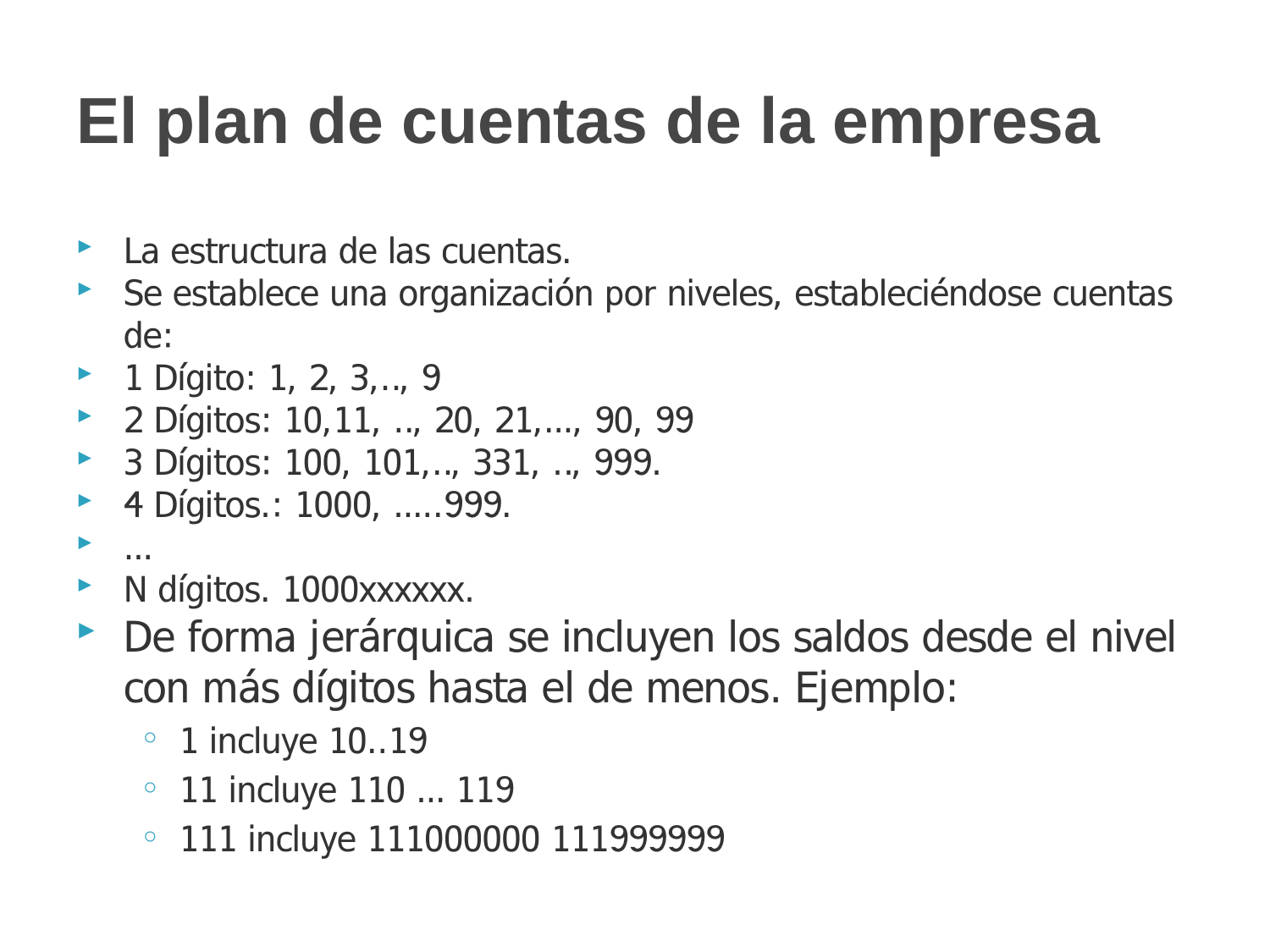

# El plan de cuentas de la empresa
La estructura de las cuentas.
Se establece una organización por niveles, estableciéndose cuentas de:
1 Dígito: 1, 2, 3,.., 9
2 Dígitos: 10,11, .., 20, 21,…, 90, 99
3 Dígitos: 100, 101,.., 331, .., 999.
4 Dígitos.: 1000, …..999.
…
N dígitos. 1000xxxxxx.
De forma jerárquica se incluyen los saldos desde el nivel con más dígitos hasta el de menos. Ejemplo:
1 incluye 10..19
11 incluye 110 … 119
111 incluye 111000000 111999999